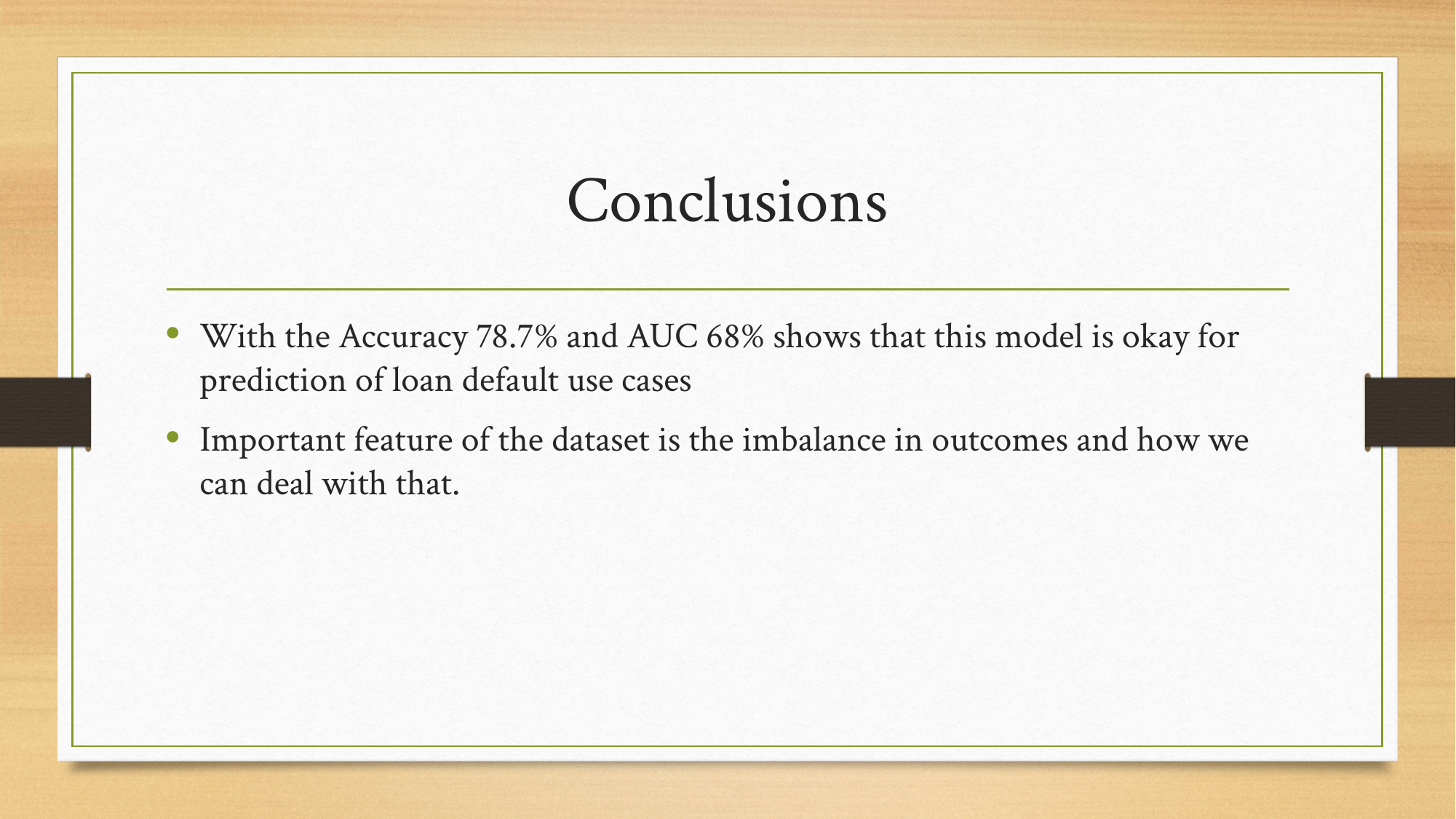

# Conclusions
With the Accuracy 78.7% and AUC 68% shows that this model is okay for prediction of loan default use cases
Important feature of the dataset is the imbalance in outcomes and how we can deal with that.